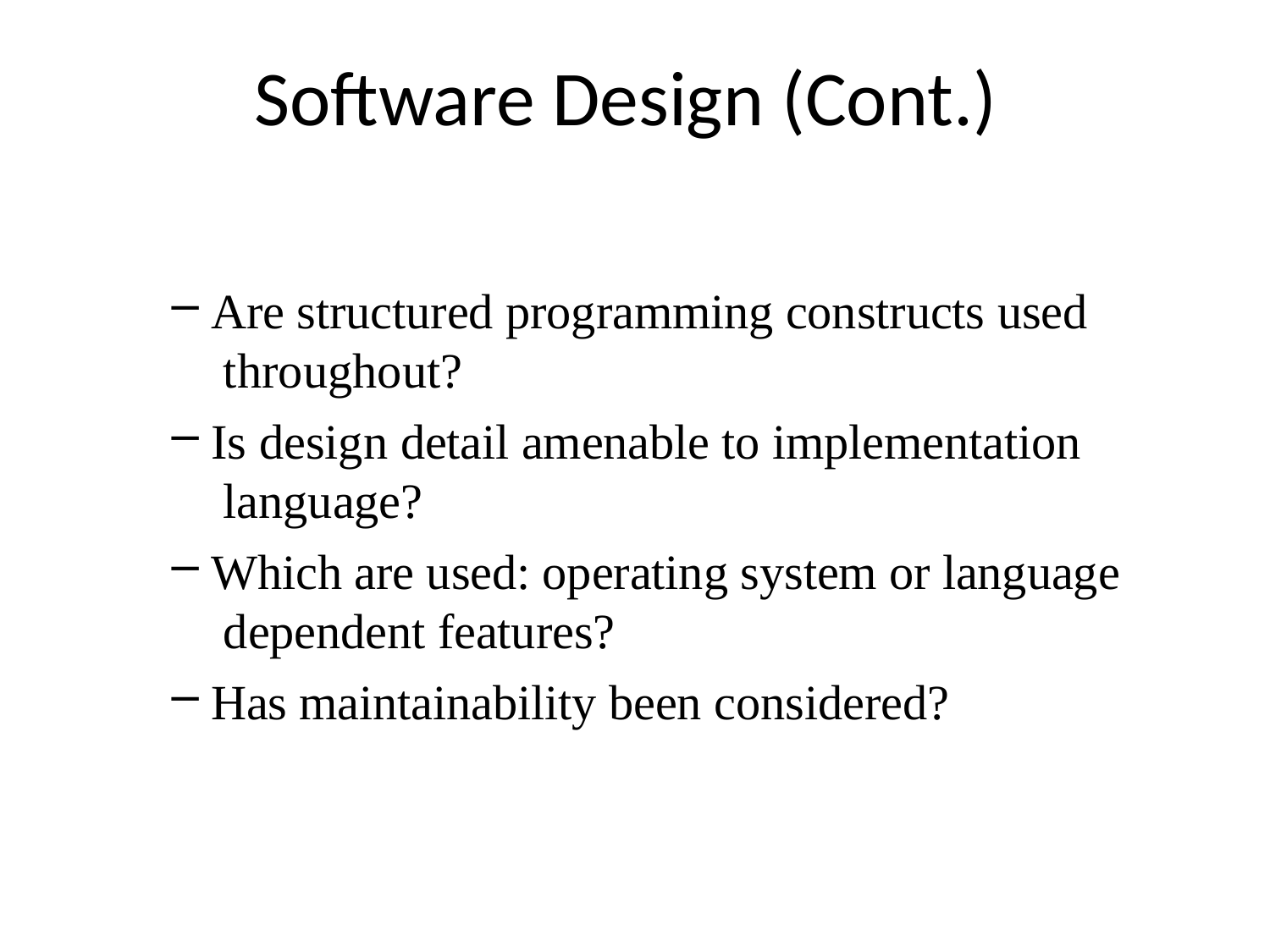

# Software Design (Cont.)
Are structured programming constructs used  throughout?
Is design detail amenable to implementation  language?
Which are used: operating system or language  dependent features?
Has maintainability been considered?